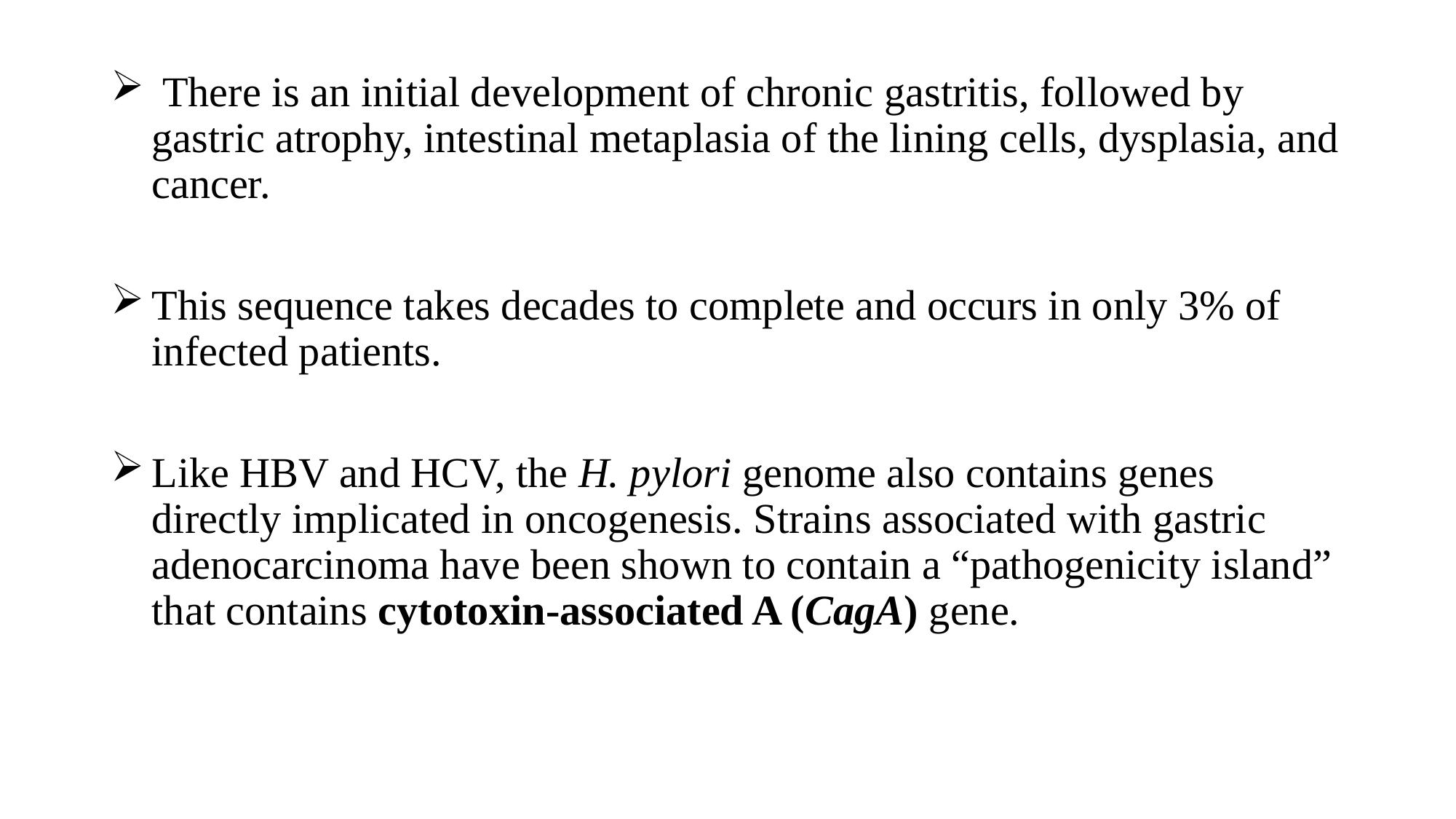

There is an initial development of chronic gastritis, followed by gastric atrophy, intestinal metaplasia of the lining cells, dysplasia, and cancer.

This sequence takes decades to complete and occurs in only 3% of infected patients.

Like HBV and HCV, the H. pylori genome also contains genes directly implicated in oncogenesis. Strains associated with gastric adenocarcinoma have been shown to contain a “pathogenicity island” that contains cytotoxin-associated A (CagA) gene.